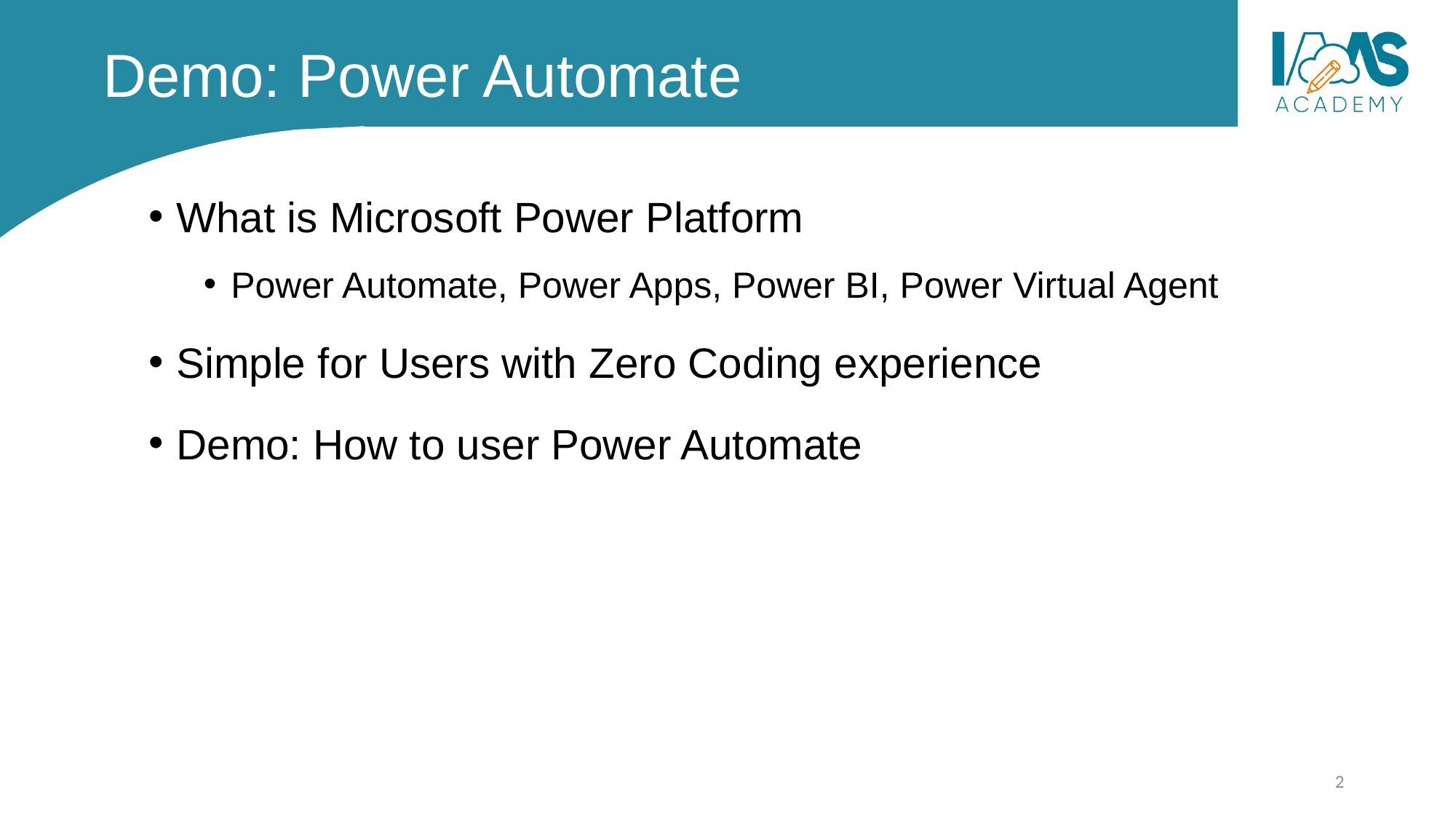

# Demo: Power Automate
What is Microsoft Power Platform
Power Automate, Power Apps, Power BI, Power Virtual Agent
Simple for Users with Zero Coding experience
Demo: How to user Power Automate
2